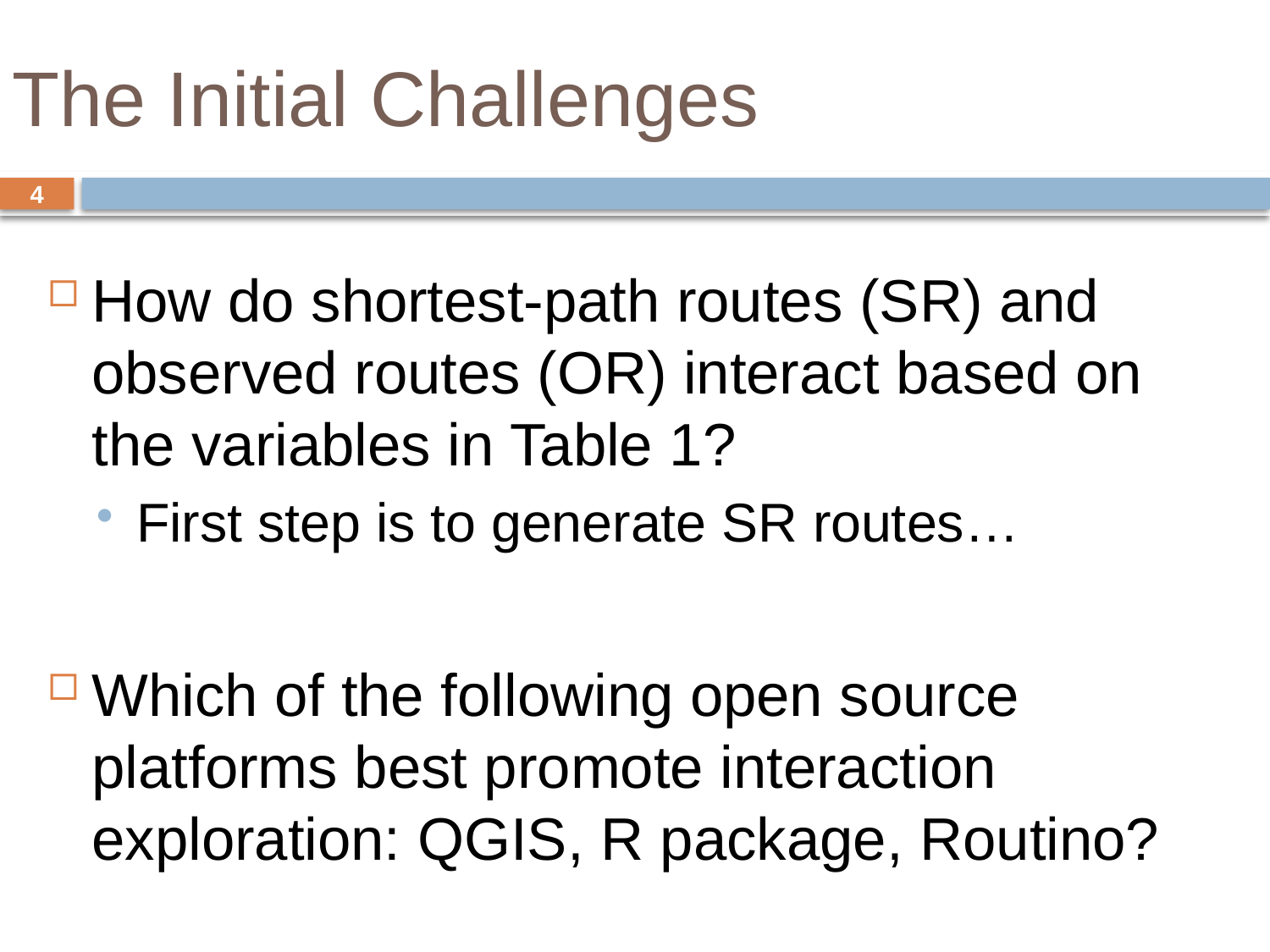

# The Initial Challenges
4
How do shortest-path routes (SR) and observed routes (OR) interact based on the variables in Table 1?
First step is to generate SR routes…

Which of the following open source platforms best promote interaction exploration: QGIS, R package, Routino?